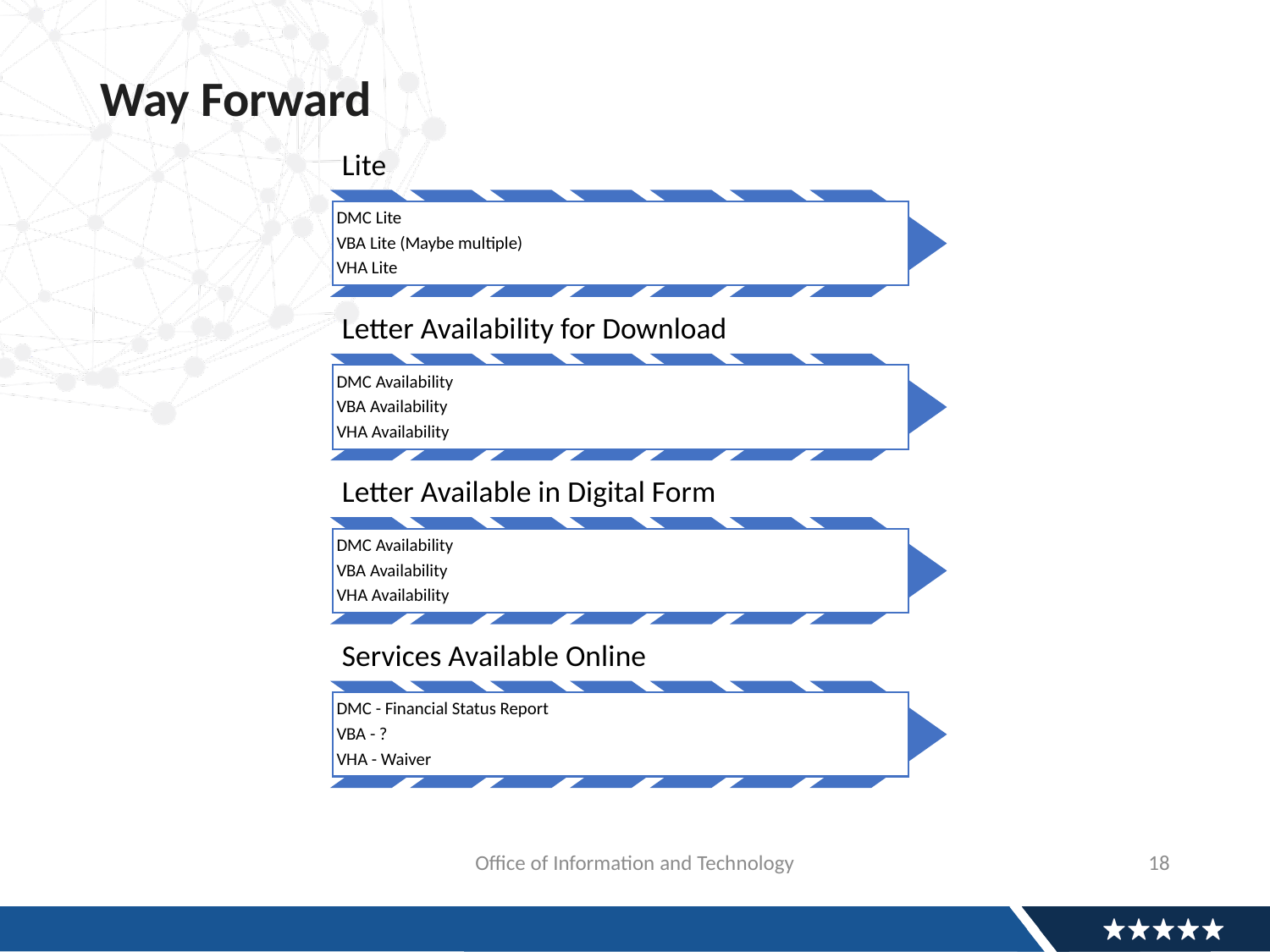

# Way Forward
Lite
DMC Lite
VBA Lite (Maybe multiple)
VHA Lite
Letter Availability for Download
DMC Availability
VBA Availability
VHA Availability
Letter Available in Digital Form
DMC Availability
VBA Availability
VHA Availability
Services Available Online
DMC - Financial Status Report
VBA - ?
VHA - Waiver

Office of Information and Technology
18